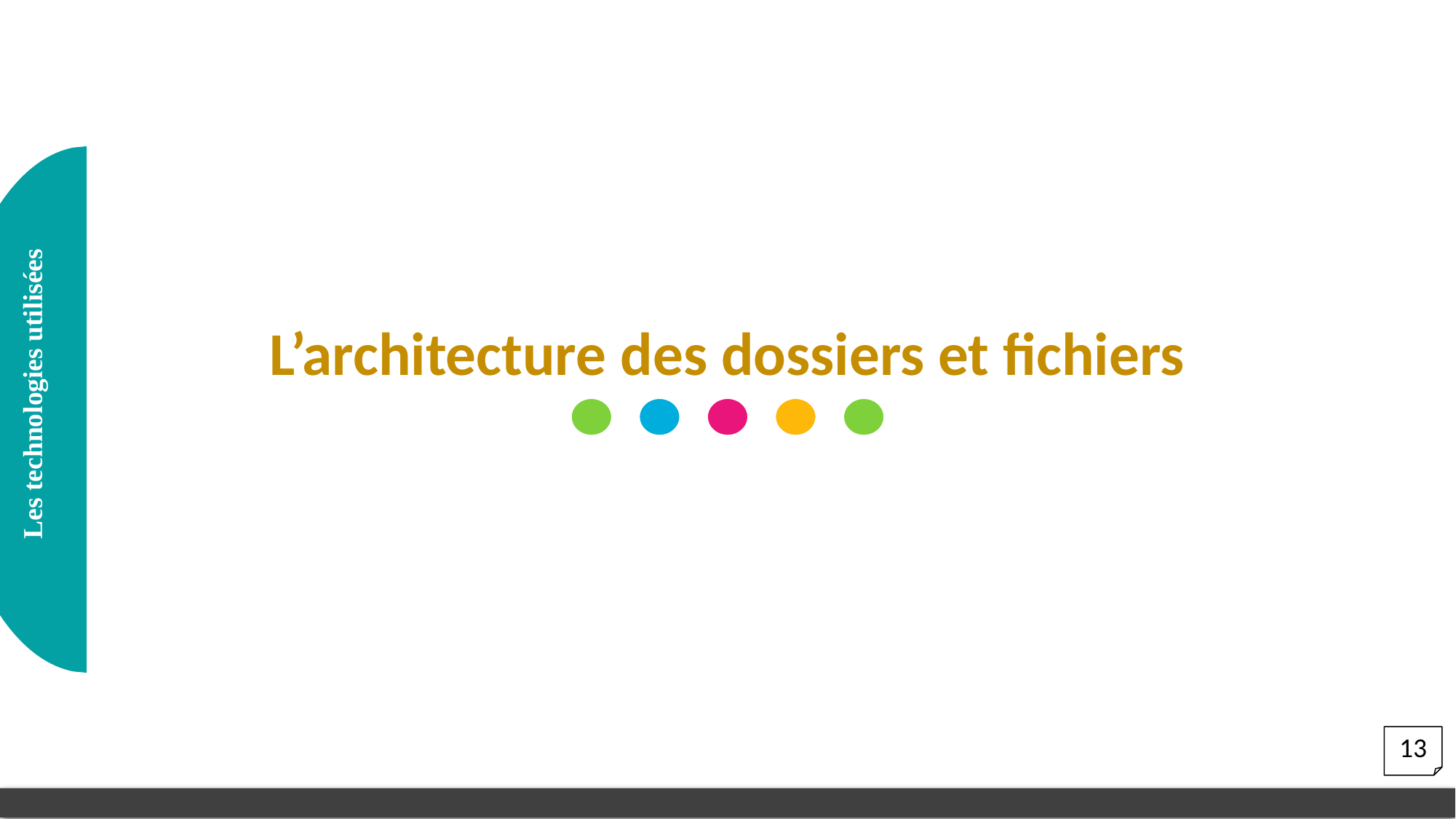

L’architecture des dossiers et fichiers
Les technologies utilisées

13